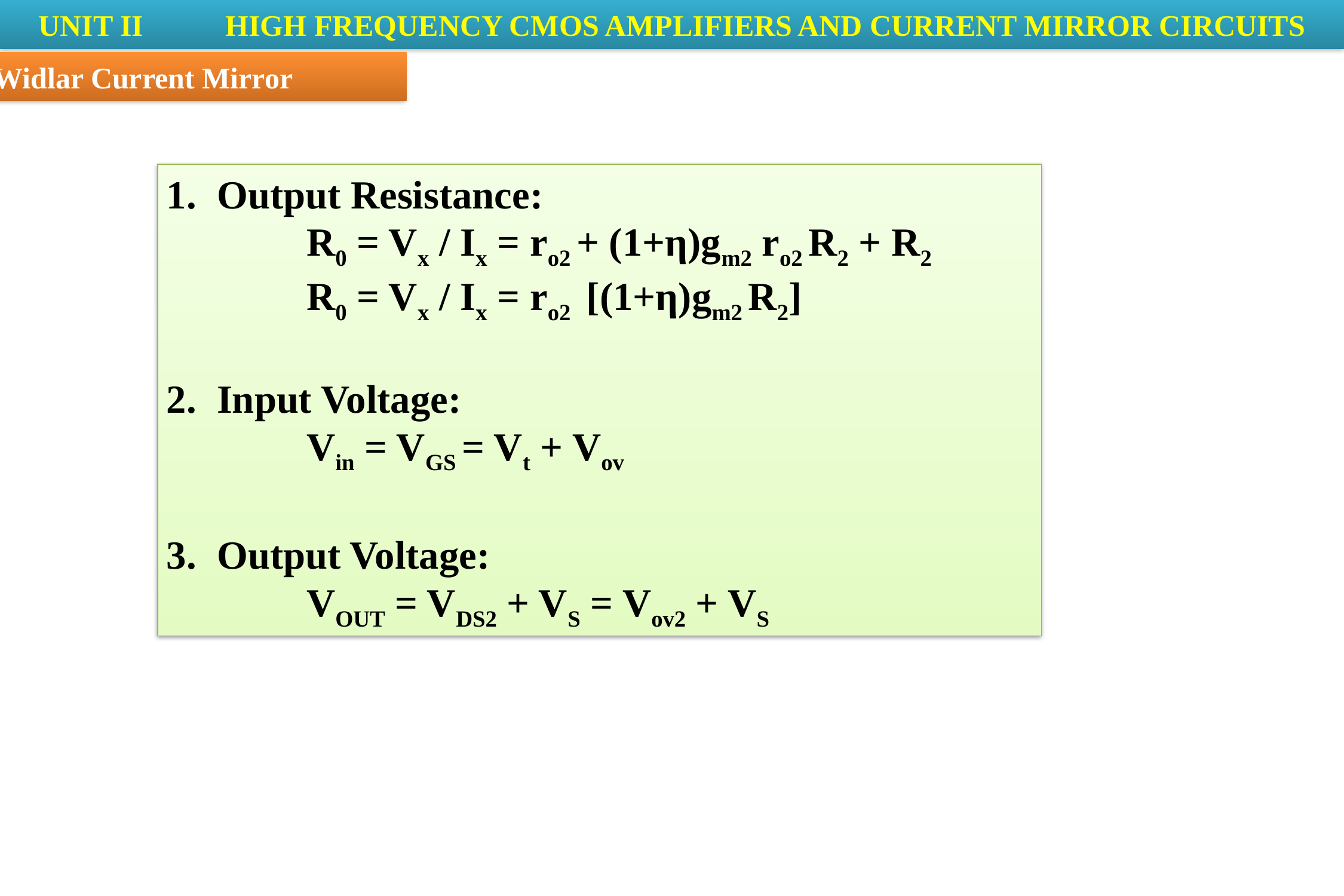

UNIT II	 HIGH FREQUENCY CMOS AMPLIFIERS AND CURRENT MIRROR CIRCUITS
4. Widlar Current Mirror
Output Resistance:
		R0 = Vx / Ix = ro2 + (1+η)gm2 ro2 R2 + R2
		R0 = Vx / Ix = ro2  [(1+η)gm2 R2]

Input Voltage:
		Vin = VGS = Vt + Vov

Output Voltage:
		VOUT = VDS2 + VS = Vov2 + VS